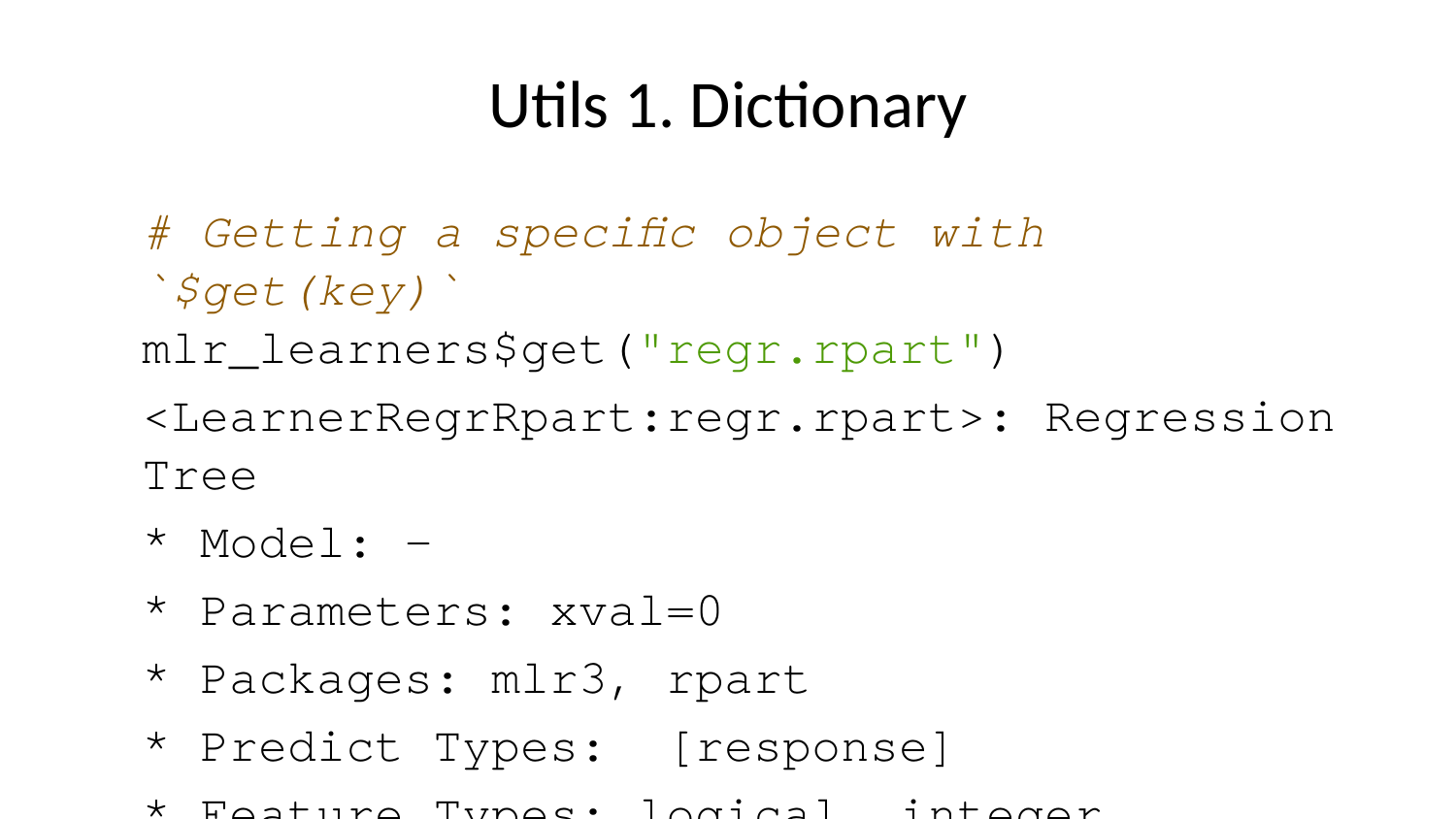

# Utils 1. Dictionary
# Getting a specific object with `$get(key)` mlr_learners$get("regr.rpart")
<LearnerRegrRpart:regr.rpart>: Regression Tree
* Model: -
* Parameters: xval=0
* Packages: mlr3, rpart
* Predict Types:  [response]
* Feature Types: logical, integer, numeric, factor, ordered
* Properties: importance, missings, selected_features, weights